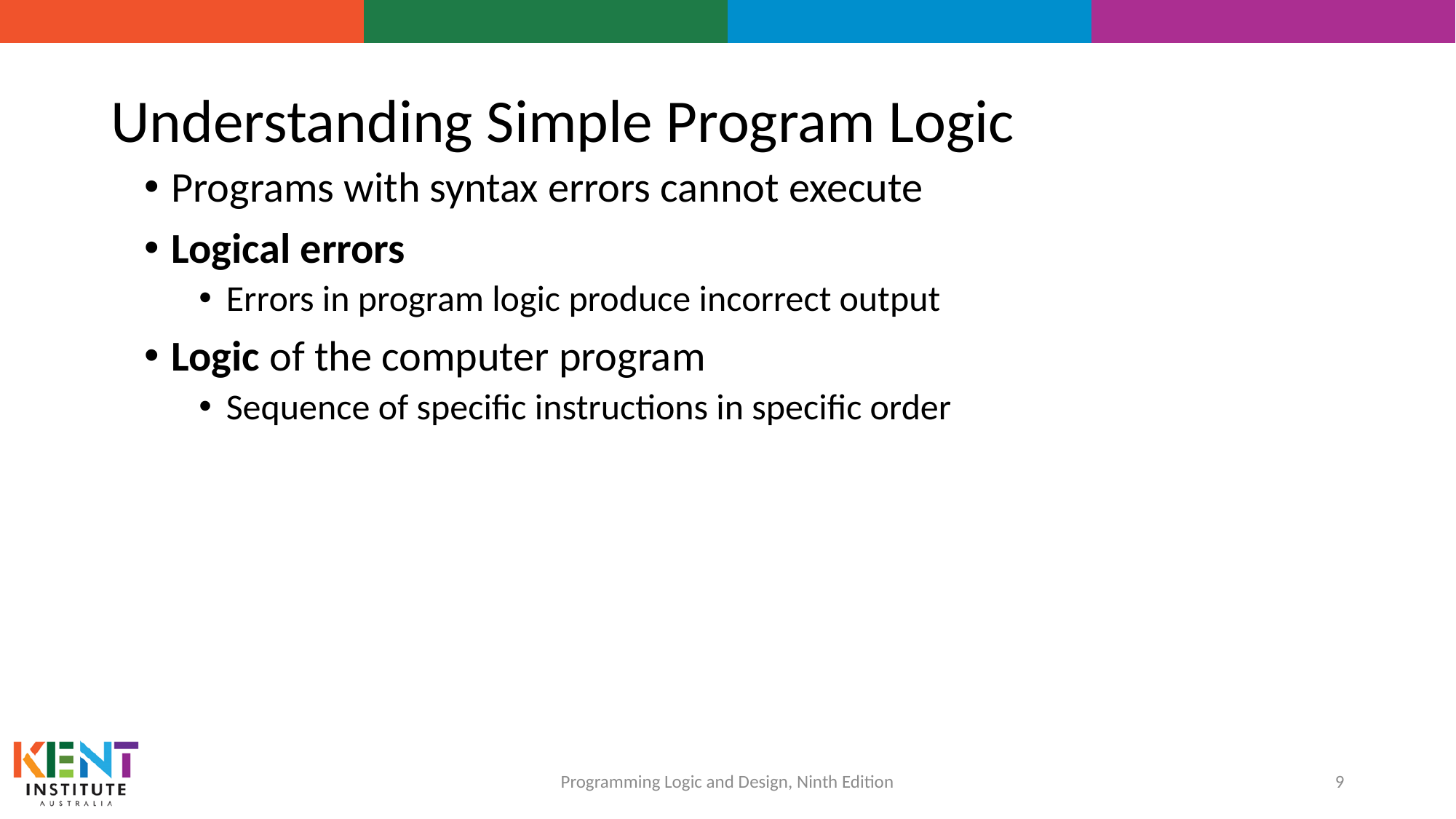

# Understanding Simple Program Logic
Programs with syntax errors cannot execute
Logical errors
Errors in program logic produce incorrect output
Logic of the computer program
Sequence of specific instructions in specific order
9
Programming Logic and Design, Ninth Edition